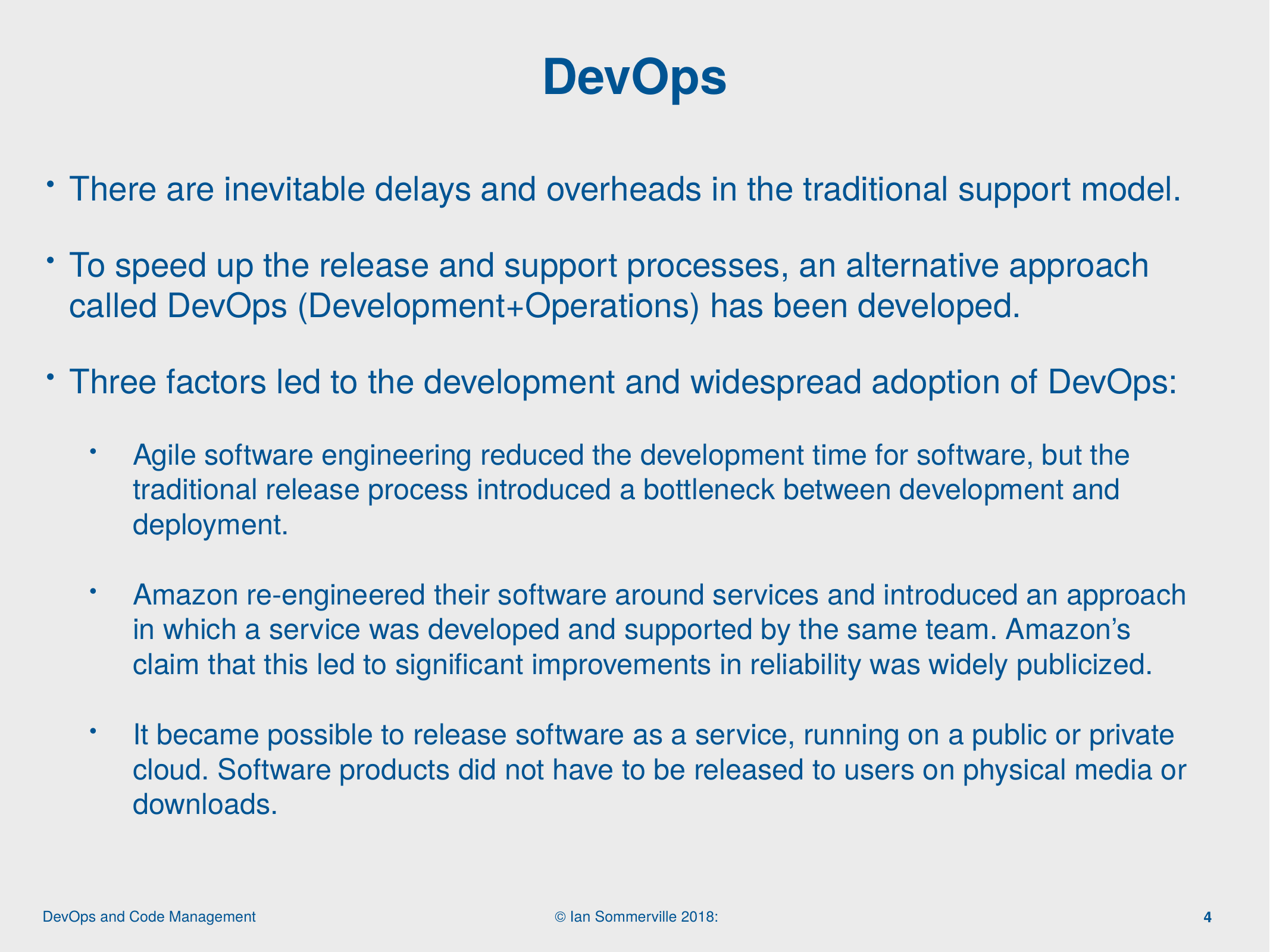

# DevOps
There are inevitable delays and overheads in the traditional support model.
To speed up the release and support processes, an alternative approach called DevOps (Development+Operations) has been developed.
Three factors led to the development and widespread adoption of DevOps:
Agile software engineering reduced the development time for software, but the traditional release process introduced a bottleneck between development and deployment.
Amazon re-engineered their software around services and introduced an approach in which a service was developed and supported by the same team. Amazon’s claim that this led to significant improvements in reliability was widely publicized.
It became possible to release software as a service, running on a public or private cloud. Software products did not have to be released to users on physical media or downloads.
4